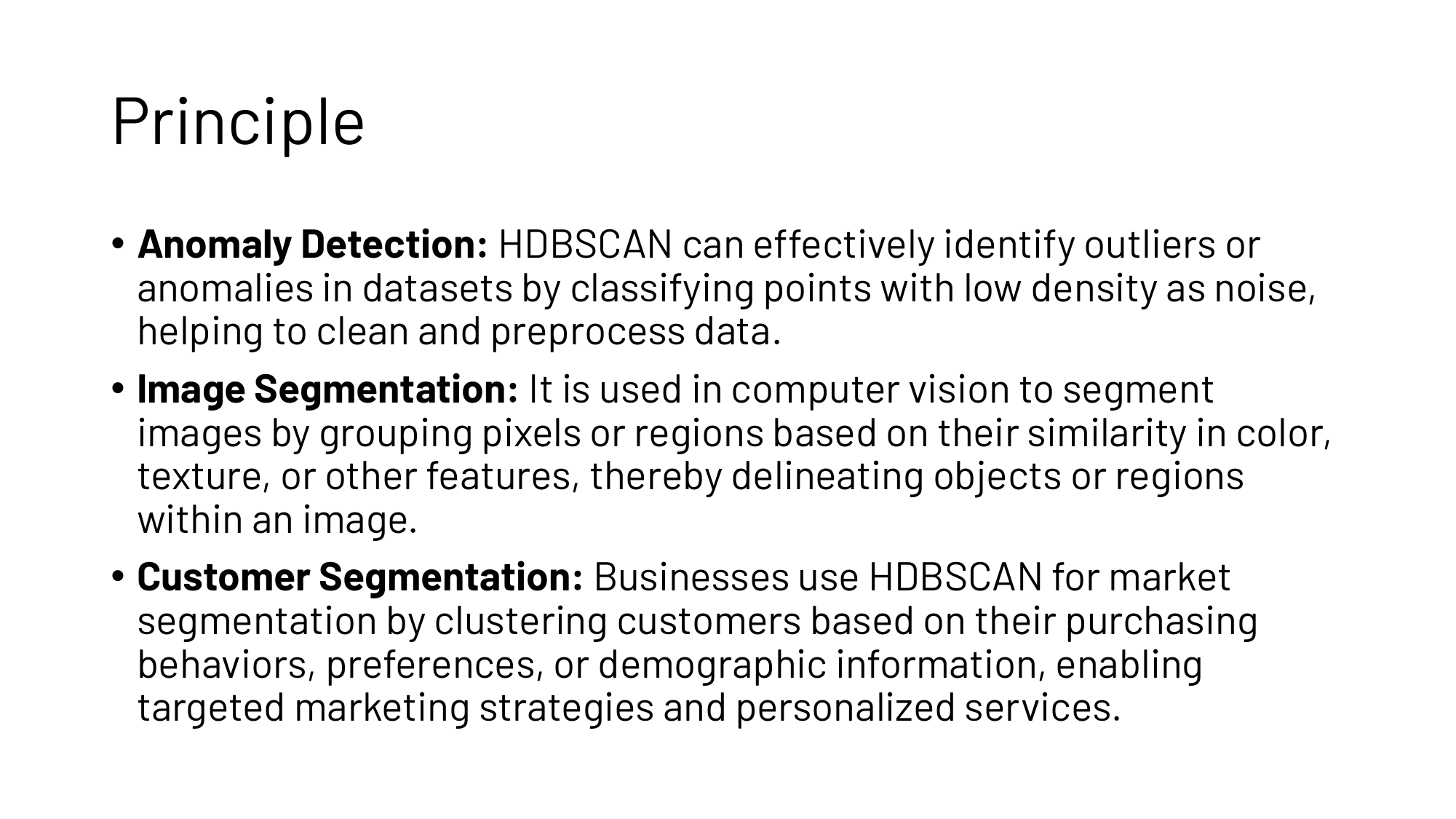

# Principle
Anomaly Detection: HDBSCAN can effectively identify outliers or anomalies in datasets by classifying points with low density as noise, helping to clean and preprocess data.
Image Segmentation: It is used in computer vision to segment images by grouping pixels or regions based on their similarity in color, texture, or other features, thereby delineating objects or regions within an image.
Customer Segmentation: Businesses use HDBSCAN for market segmentation by clustering customers based on their purchasing behaviors, preferences, or demographic information, enabling targeted marketing strategies and personalized services.